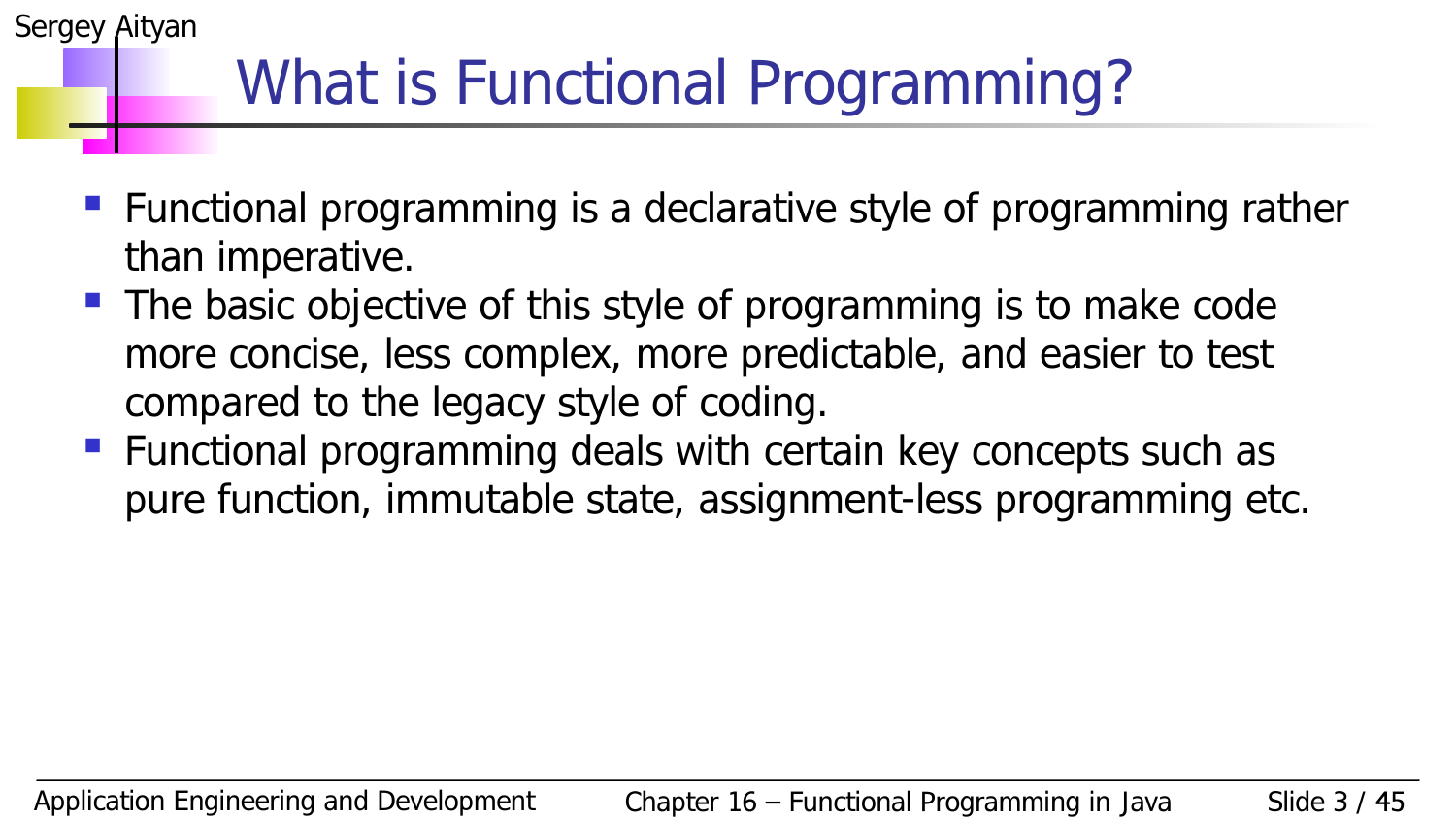

# What is Functional Programming?
Functional programming is a declarative style of programming rather than imperative.
The basic objective of this style of programming is to make code more concise, less complex, more predictable, and easier to test compared to the legacy style of coding.
Functional programming deals with certain key concepts such as pure function, immutable state, assignment-less programming etc.